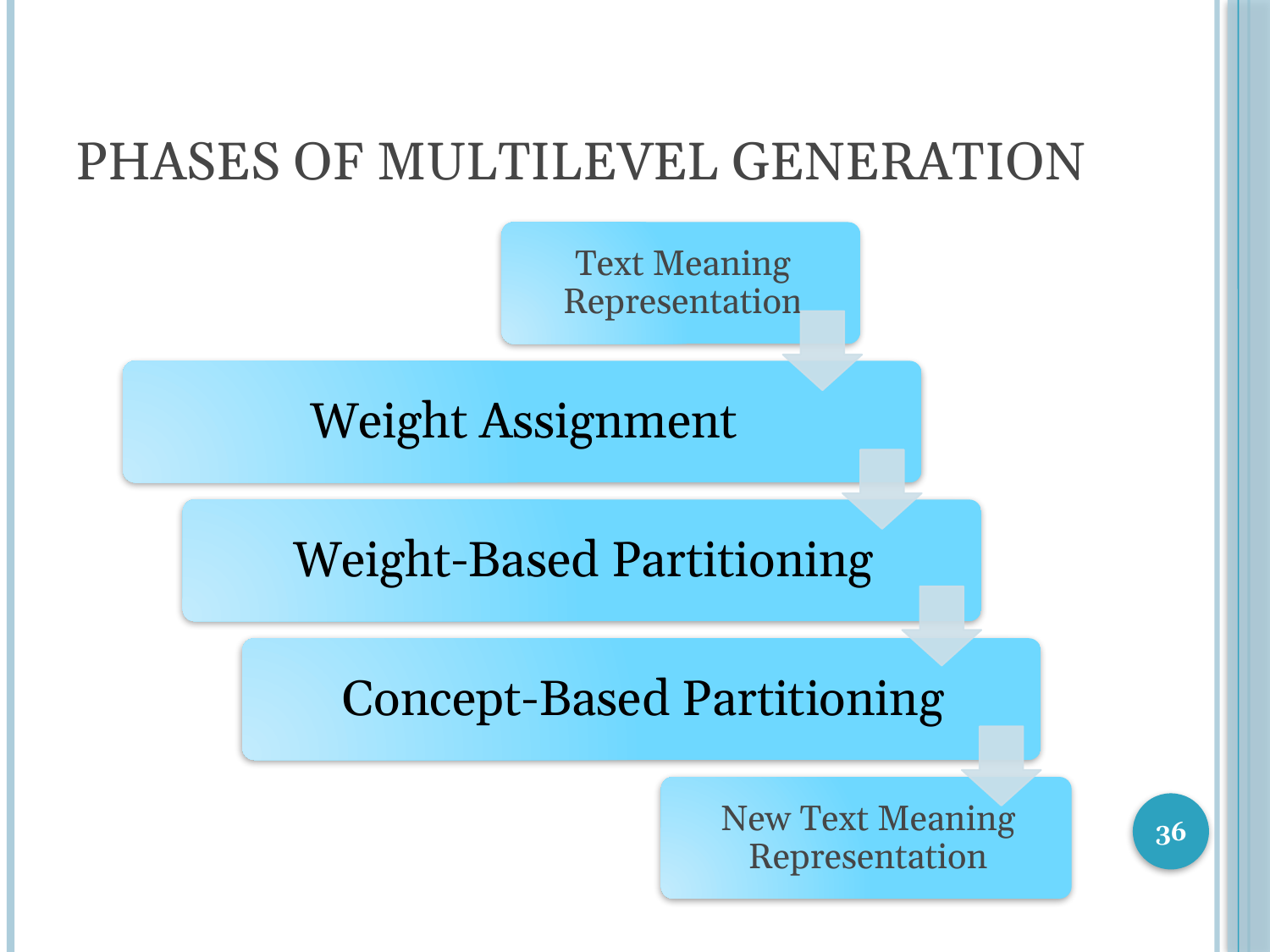

# Phases of Multilevel Generation
Text Meaning Representation
Weight Assignment
Weight-Based Partitioning
Concept-Based Partitioning
New Text Meaning Representation

36